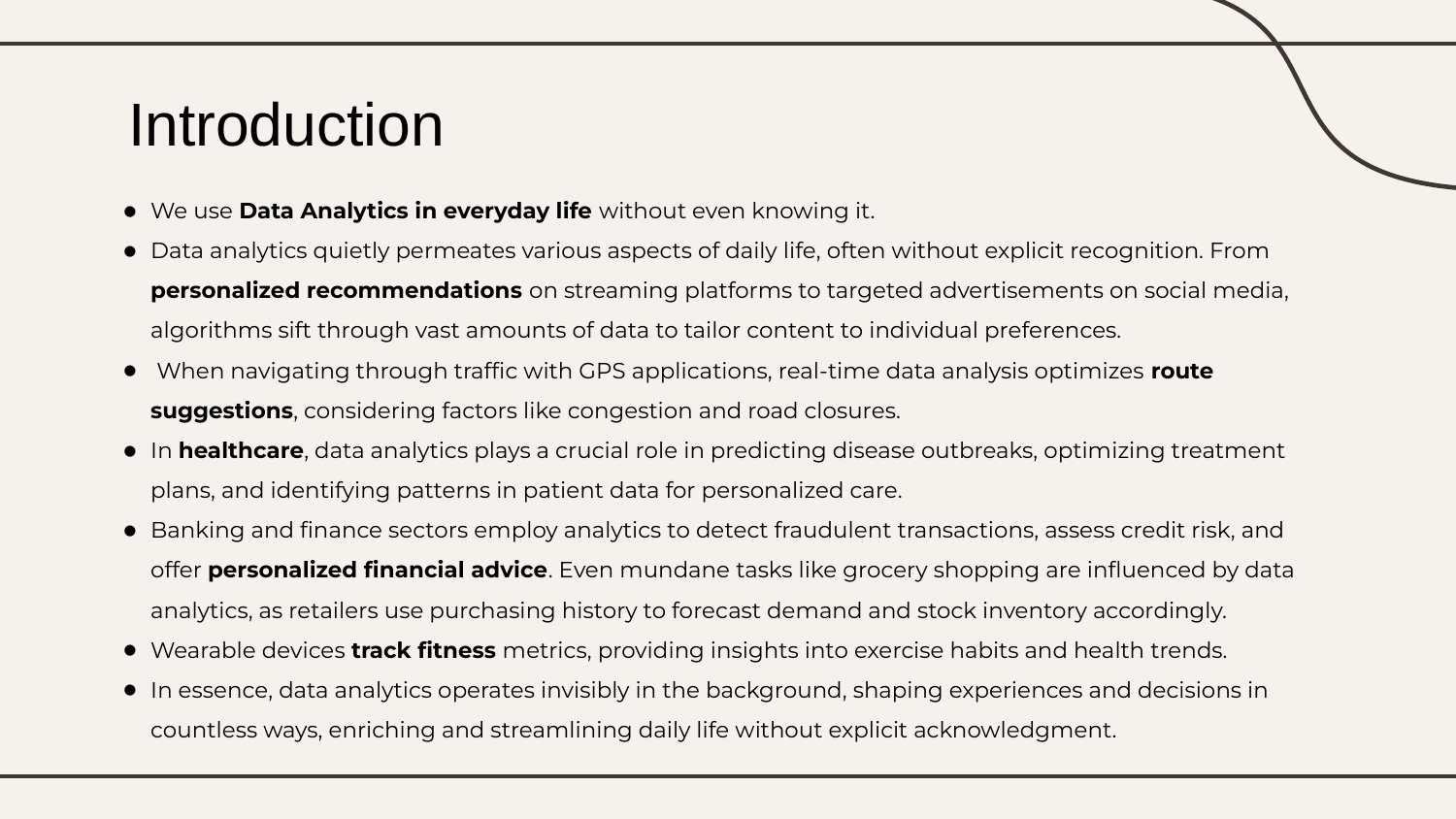

# Introduction
We use Data Analytics in everyday life without even knowing it.
Data analytics quietly permeates various aspects of daily life, often without explicit recognition. From personalized recommendations on streaming platforms to targeted advertisements on social media, algorithms sift through vast amounts of data to tailor content to individual preferences.
 When navigating through traffic with GPS applications, real-time data analysis optimizes route suggestions, considering factors like congestion and road closures.
In healthcare, data analytics plays a crucial role in predicting disease outbreaks, optimizing treatment plans, and identifying patterns in patient data for personalized care.
Banking and finance sectors employ analytics to detect fraudulent transactions, assess credit risk, and offer personalized financial advice. Even mundane tasks like grocery shopping are influenced by data analytics, as retailers use purchasing history to forecast demand and stock inventory accordingly.
Wearable devices track fitness metrics, providing insights into exercise habits and health trends.
In essence, data analytics operates invisibly in the background, shaping experiences and decisions in countless ways, enriching and streamlining daily life without explicit acknowledgment.